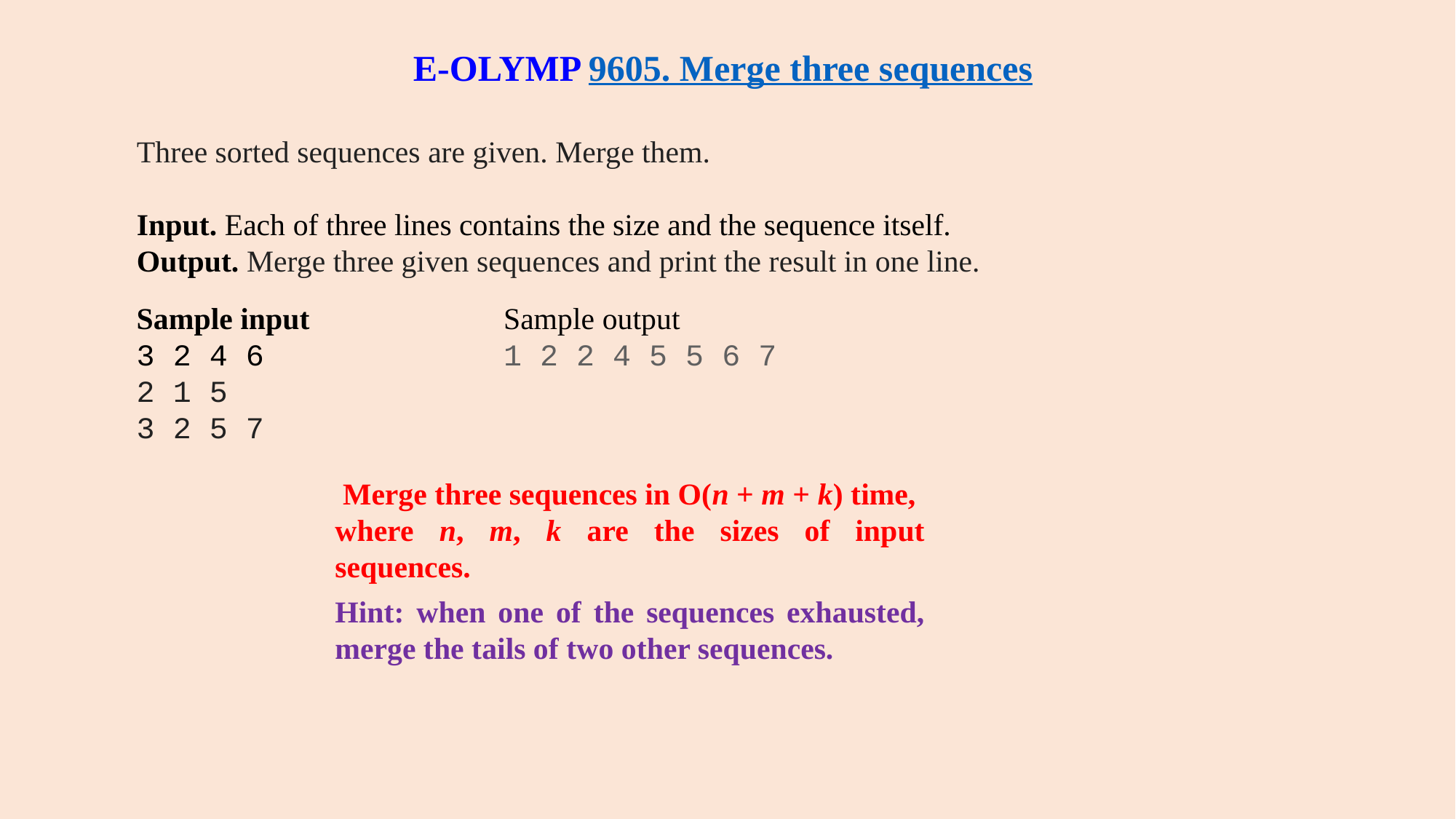

# E-OLYMP 9605. Merge three sequences
Three sorted sequences are given. Merge them.

Input. Each of three lines contains the size and the sequence itself.
Output. Merge three given sequences and print the result in one line.
Sample input
3 2 4 6
2 1 5
3 2 5 7
Sample output
1 2 2 4 5 5 6 7
 Merge three sequences in O(n + m + k) time,
where n, m, k are the sizes of input sequences.
Hint: when one of the sequences exhausted, merge the tails of two other sequences.